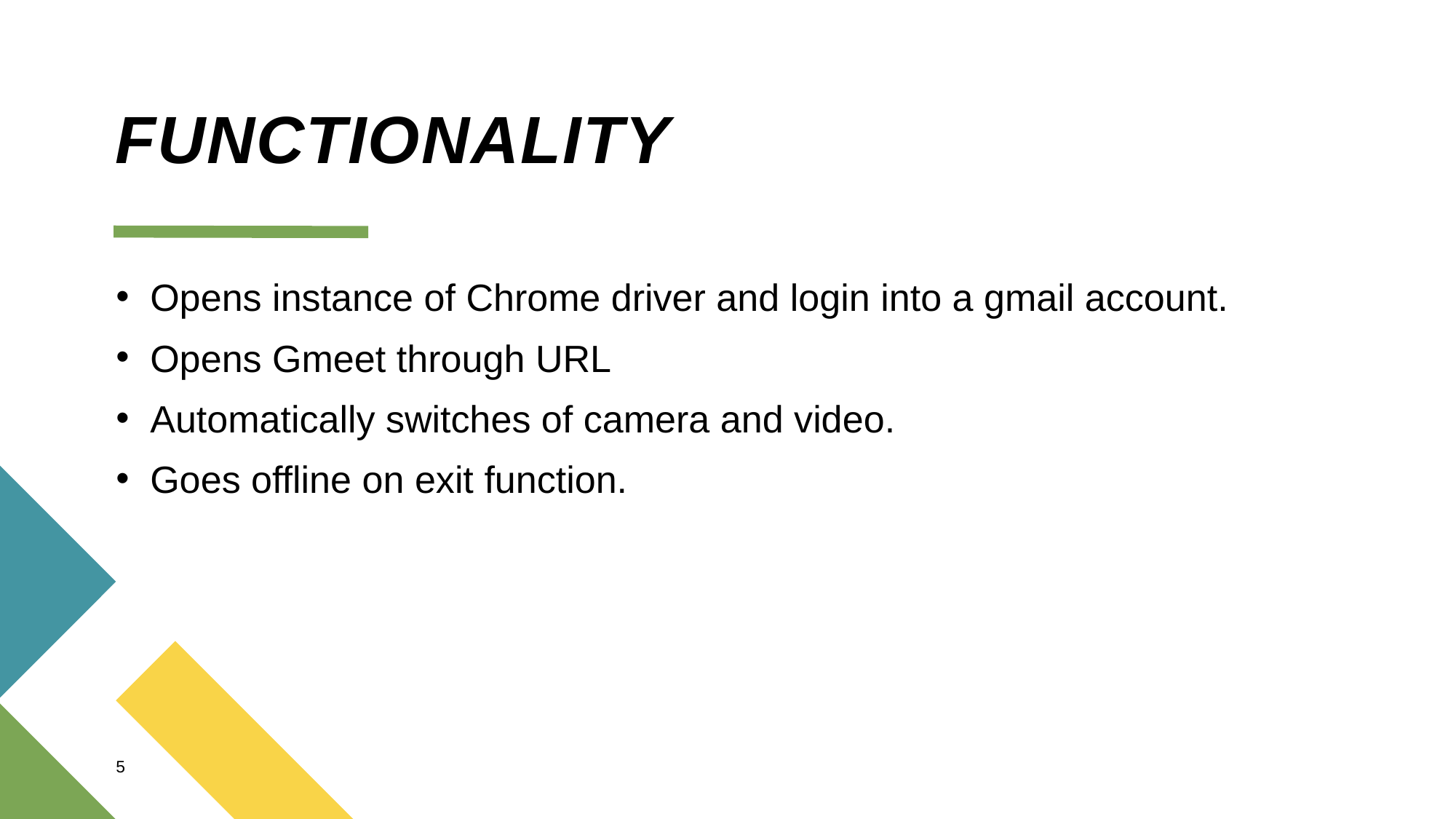

# FUNCTIONALITY
Opens instance of Chrome driver and login into a gmail account.
Opens Gmeet through URL
Automatically switches of camera and video.
Goes offline on exit function.
5

June 12, 2022